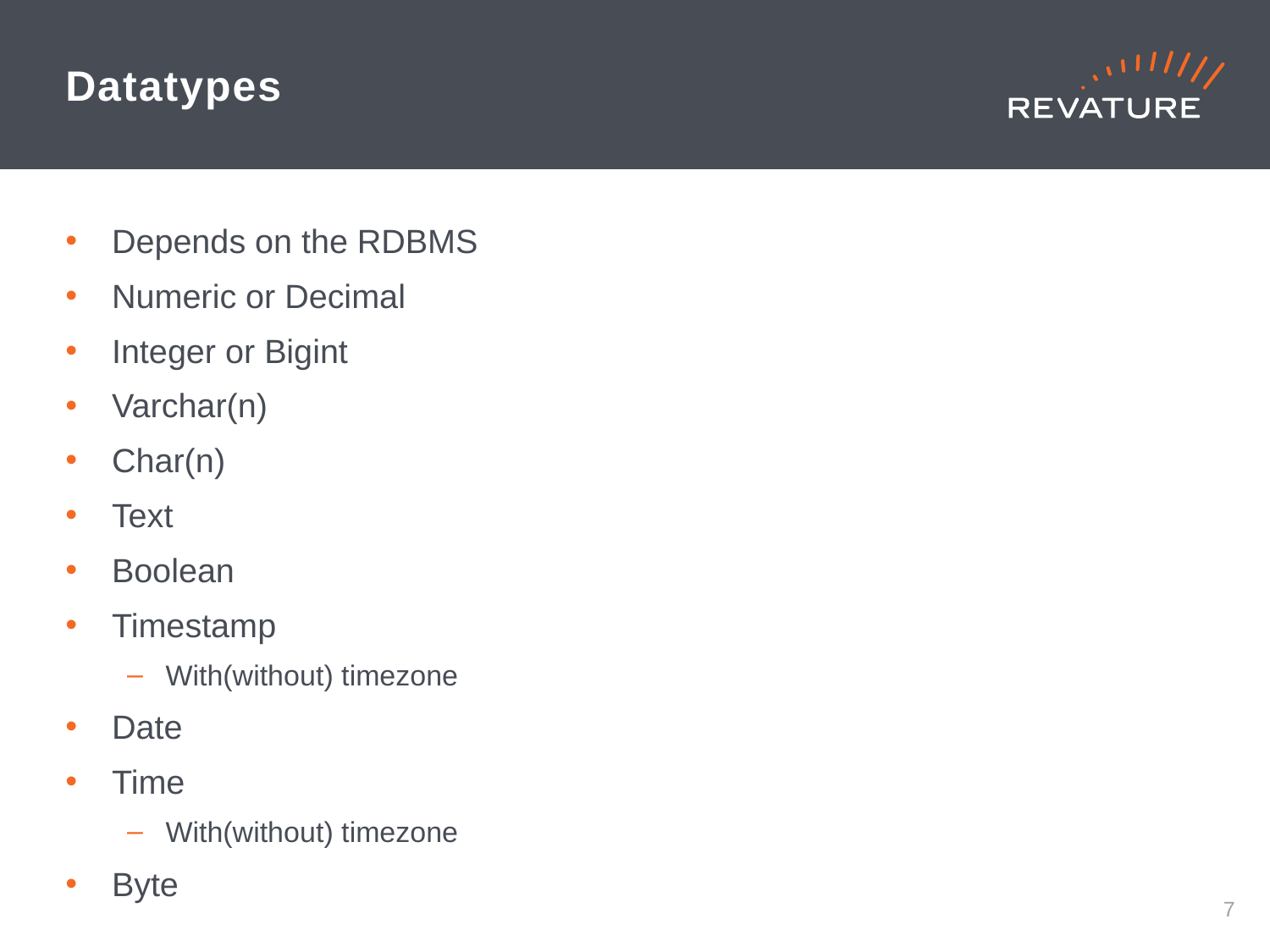

# Datatypes
Depends on the RDBMS
Numeric or Decimal
Integer or Bigint
Varchar(n)
Char(n)
Text
Boolean
Timestamp
With(without) timezone
Date
Time
With(without) timezone
Byte
7